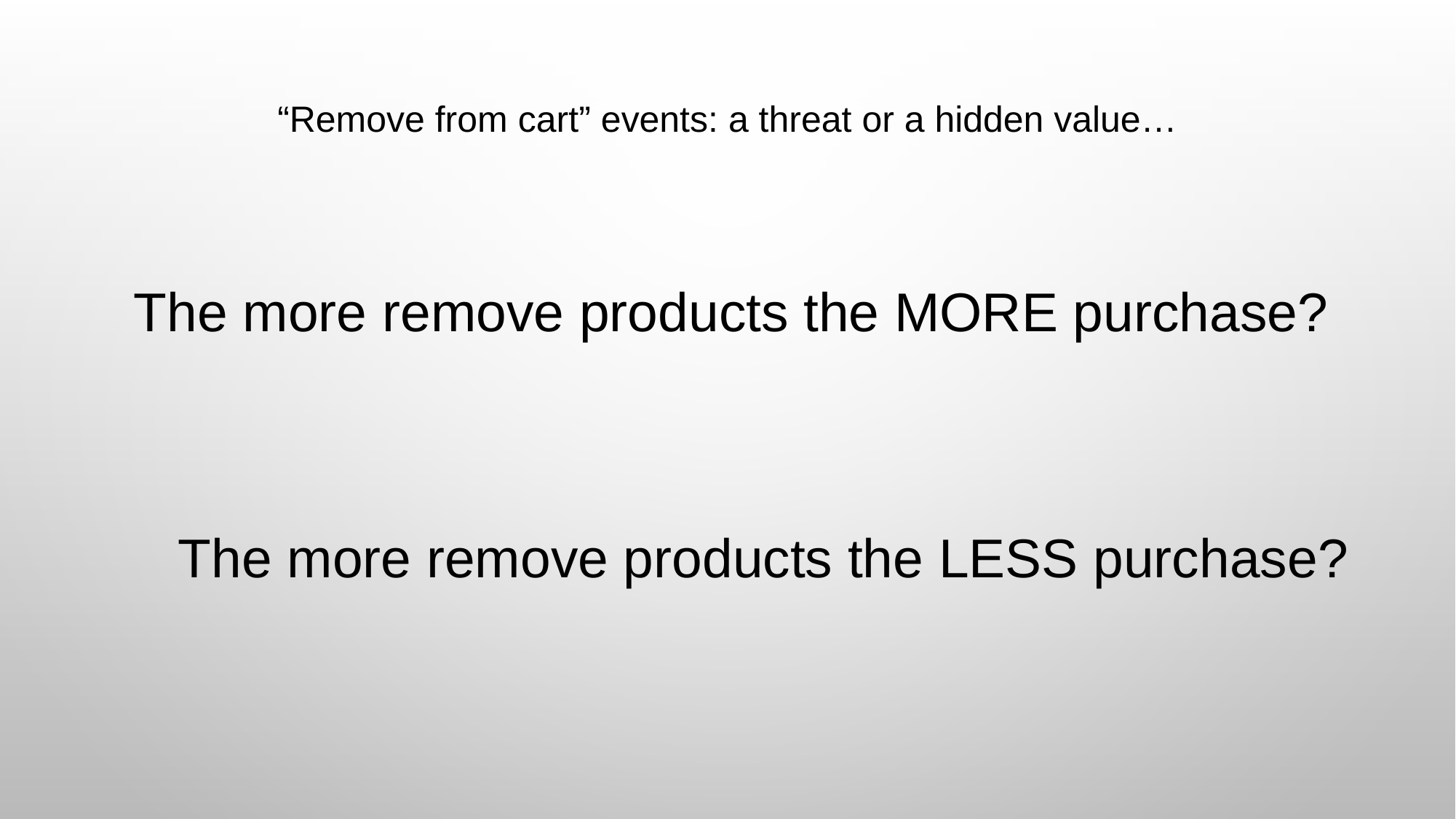

# “Remove from cart” events: a threat or a hidden value…
The more remove products the MORE purchase?

The more remove products the LESS purchase?